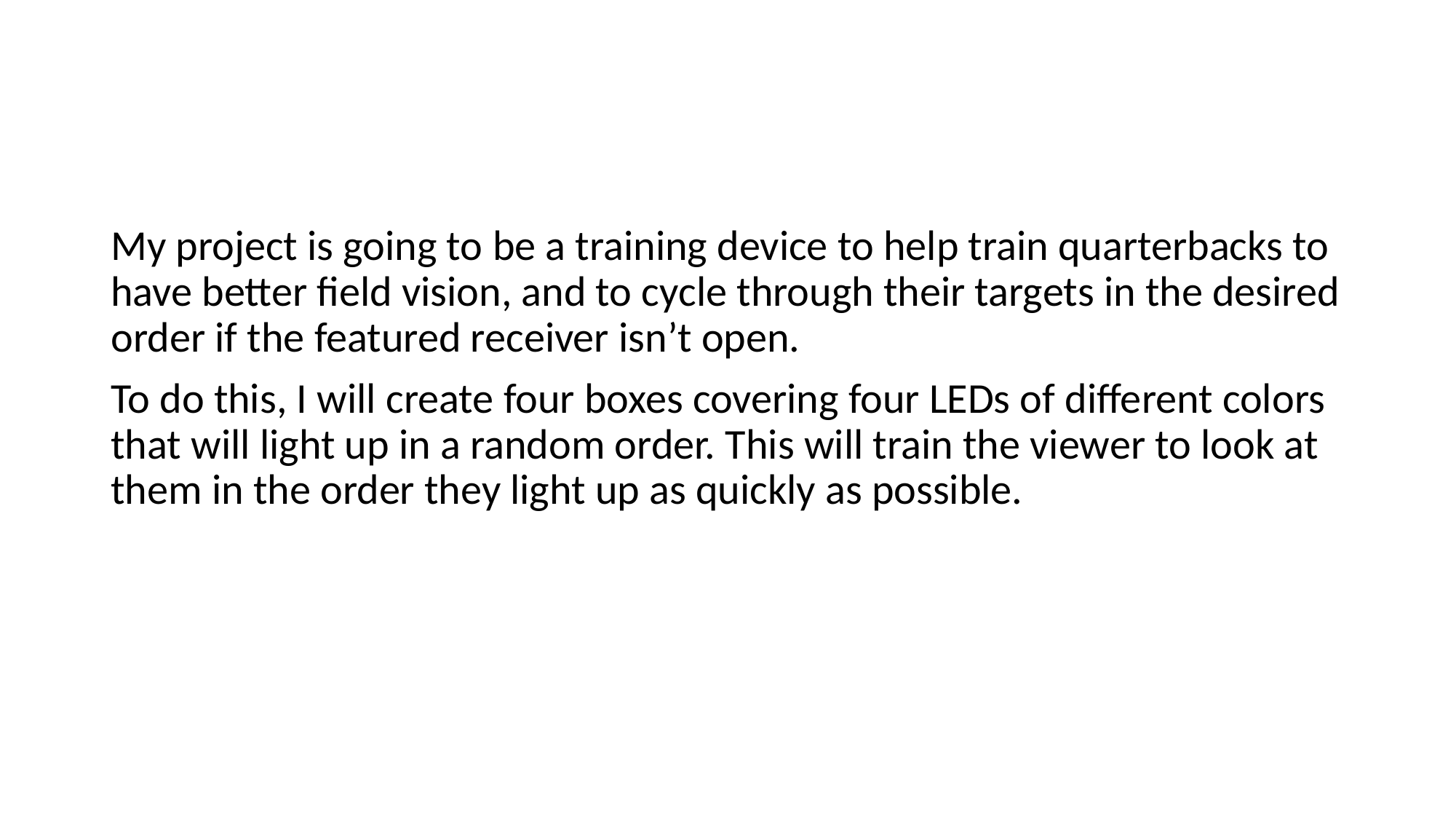

#
My project is going to be a training device to help train quarterbacks to have better field vision, and to cycle through their targets in the desired order if the featured receiver isn’t open.
To do this, I will create four boxes covering four LEDs of different colors that will light up in a random order. This will train the viewer to look at them in the order they light up as quickly as possible.